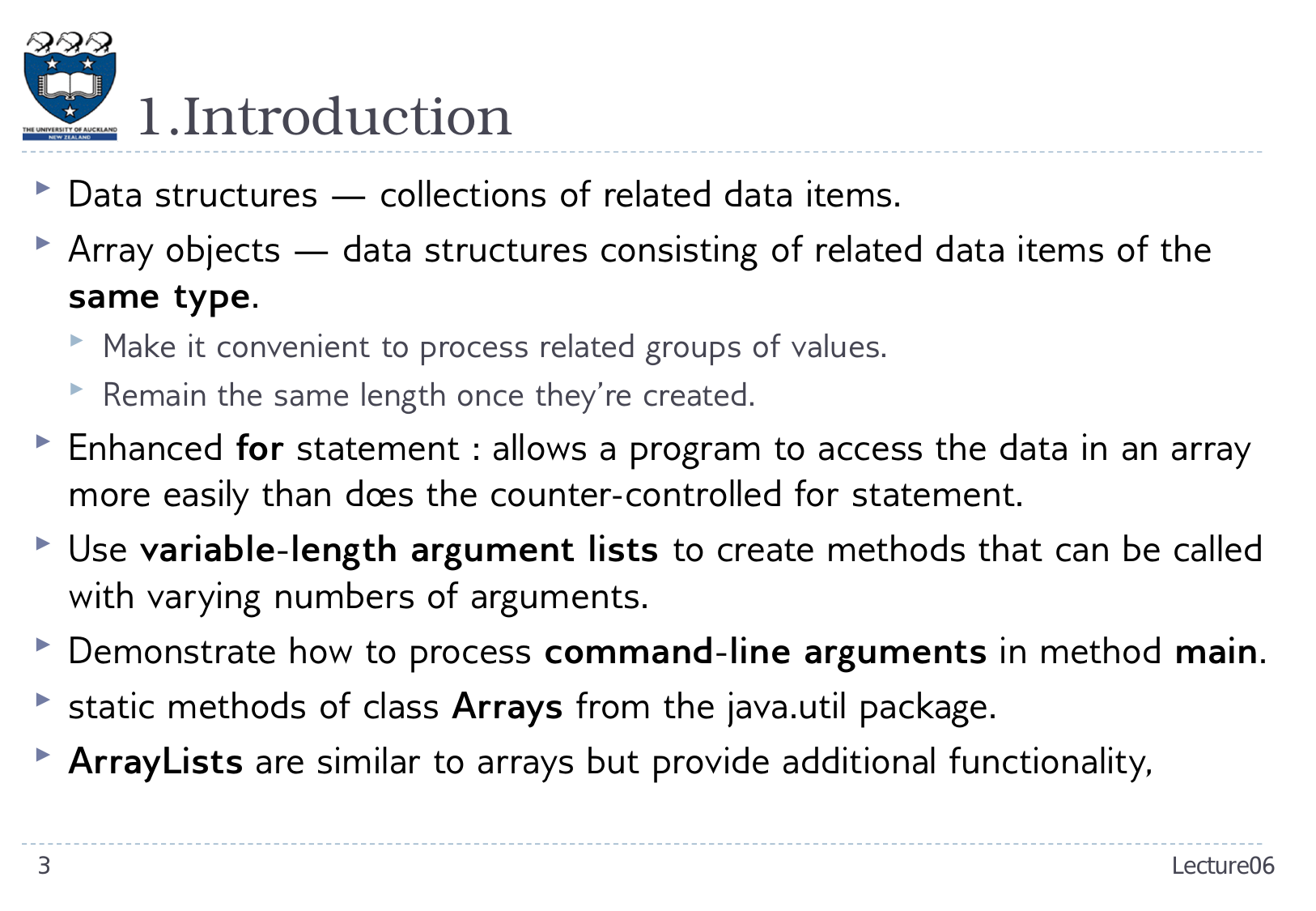

# 1.Introduction
Data structures — collections of related data items.
Array objects — data structures consisting of related data items of the same type.
Make it convenient to process related groups of values.
Remain the same length once they’re created.
Enhanced for statement : allows a program to access the data in an array more easily than does the counter-controlled for statement.
Use variable-length argument lists to create methods that can be called with varying numbers of arguments.
Demonstrate how to process command-line arguments in method main.
static methods of class Arrays from the java.util package.
ArrayLists are similar to arrays but provide additional functionality,

3
Lecture06